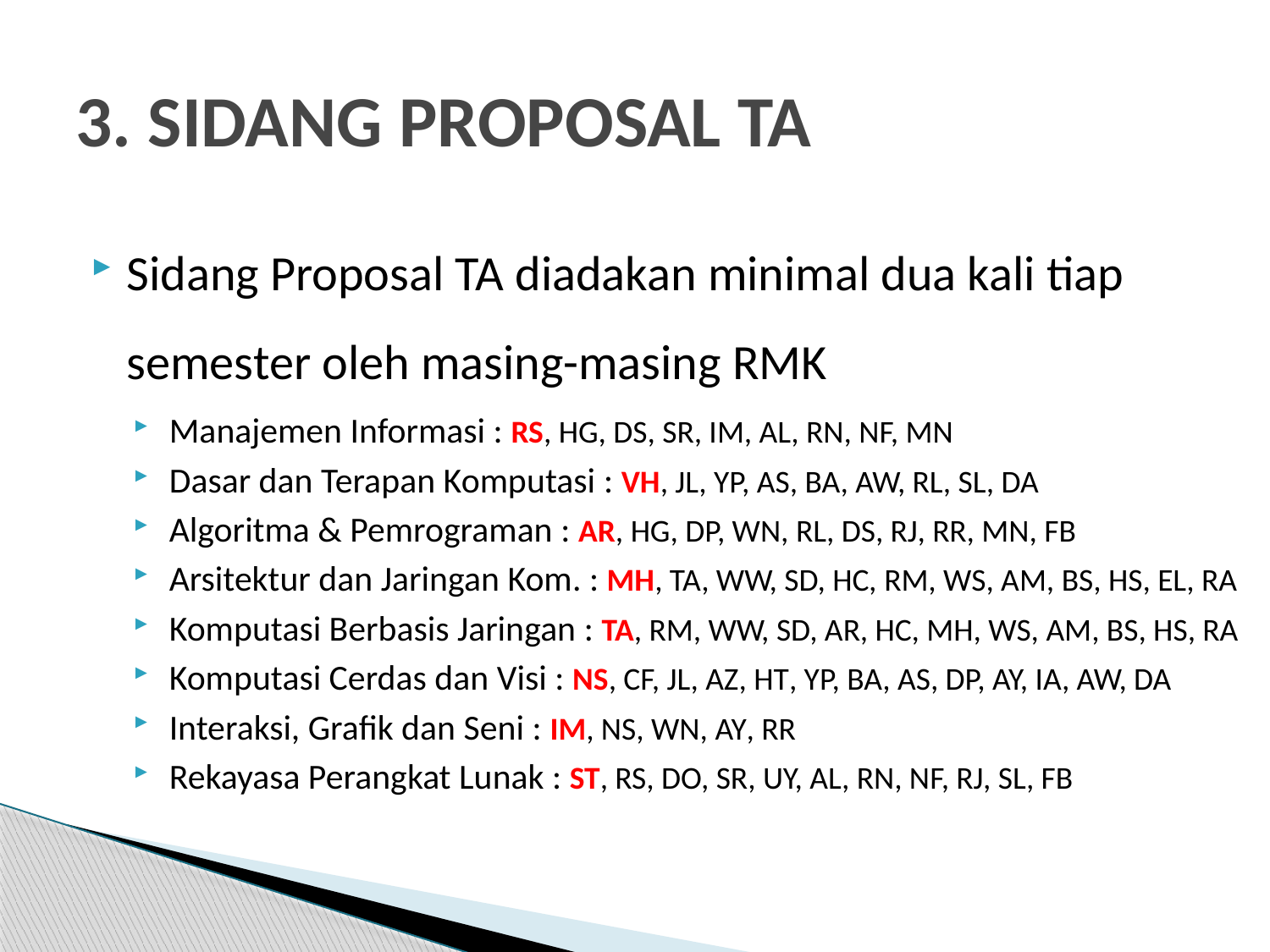

# 3. SIDANG PROPOSAL TA
Sidang Proposal TA diadakan minimal dua kali tiap semester oleh masing-masing RMK

Manajemen Informasi : RS, HG, DS, SR, IM, AL, RN, NF, MN
Dasar dan Terapan Komputasi : VH, JL, YP, AS, BA, AW, RL, SL, DA
Algoritma & Pemrograman : AR, HG, DP, WN, RL, DS, RJ, RR, MN, FB
Arsitektur dan Jaringan Kom. : MH, TA, WW, SD, HC, RM, WS, AM, BS, HS, EL, RA
Komputasi Berbasis Jaringan : TA, RM, WW, SD, AR, HC, MH, WS, AM, BS, HS, RA
Komputasi Cerdas dan Visi : NS, CF, JL, AZ, HT, YP, BA, AS, DP, AY, IA, AW, DA
Interaksi, Grafik dan Seni : IM, NS, WN, AY, RR
Rekayasa Perangkat Lunak : ST, RS, DO, SR, UY, AL, RN, NF, RJ, SL, FB